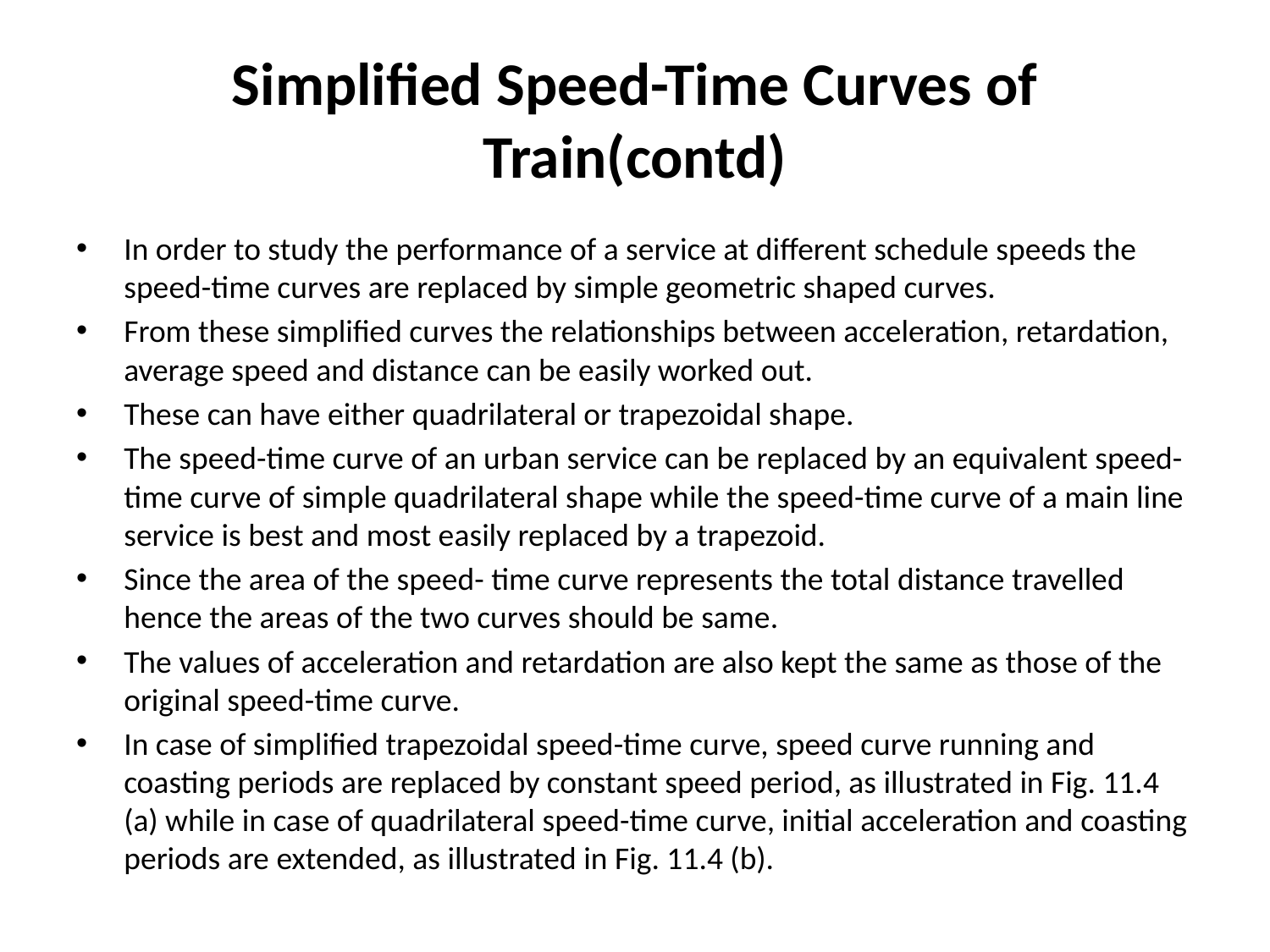

# Simplified Speed-Time Curves of Train(contd)
In order to study the performance of a service at different schedule speeds the speed-time curves are replaced by simple geometric shaped curves.
From these simplified curves the relationships between acceleration, retardation, average speed and distance can be easily worked out.
These can have either quadrilateral or trapezoidal shape.
The speed-time curve of an urban service can be replaced by an equivalent speed-time curve of simple quadrilateral shape while the speed-time curve of a main line service is best and most easily replaced by a trapezoid.
Since the area of the speed- time curve represents the total distance travelled hence the areas of the two curves should be same.
The values of acceleration and retardation are also kept the same as those of the original speed-time curve.
In case of simplified trapezoidal speed-time curve, speed curve running and coasting periods are replaced by constant speed period, as illustrated in Fig. 11.4 (a) while in case of quadrilateral speed-time curve, initial acceleration and coasting periods are extended, as illustrated in Fig. 11.4 (b).